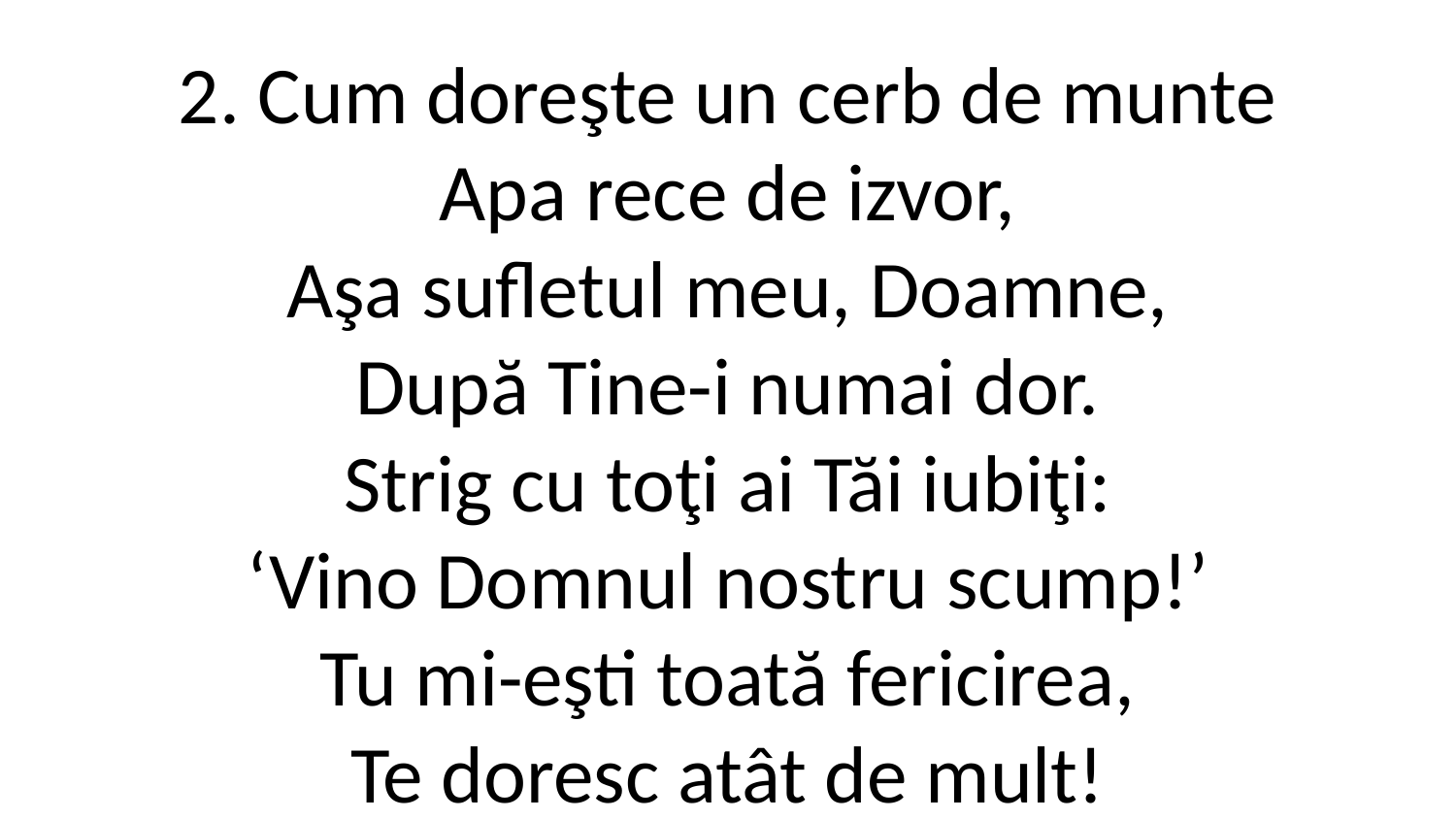

2. Cum doreşte un cerb de munte
Apa rece de izvor,
Aşa sufletul meu, Doamne,
După Tine-i numai dor.
Strig cu toţi ai Tăi iubiţi:
‘Vino Domnul nostru scump!’
Tu mi-eşti toată fericirea,
Te doresc atât de mult!